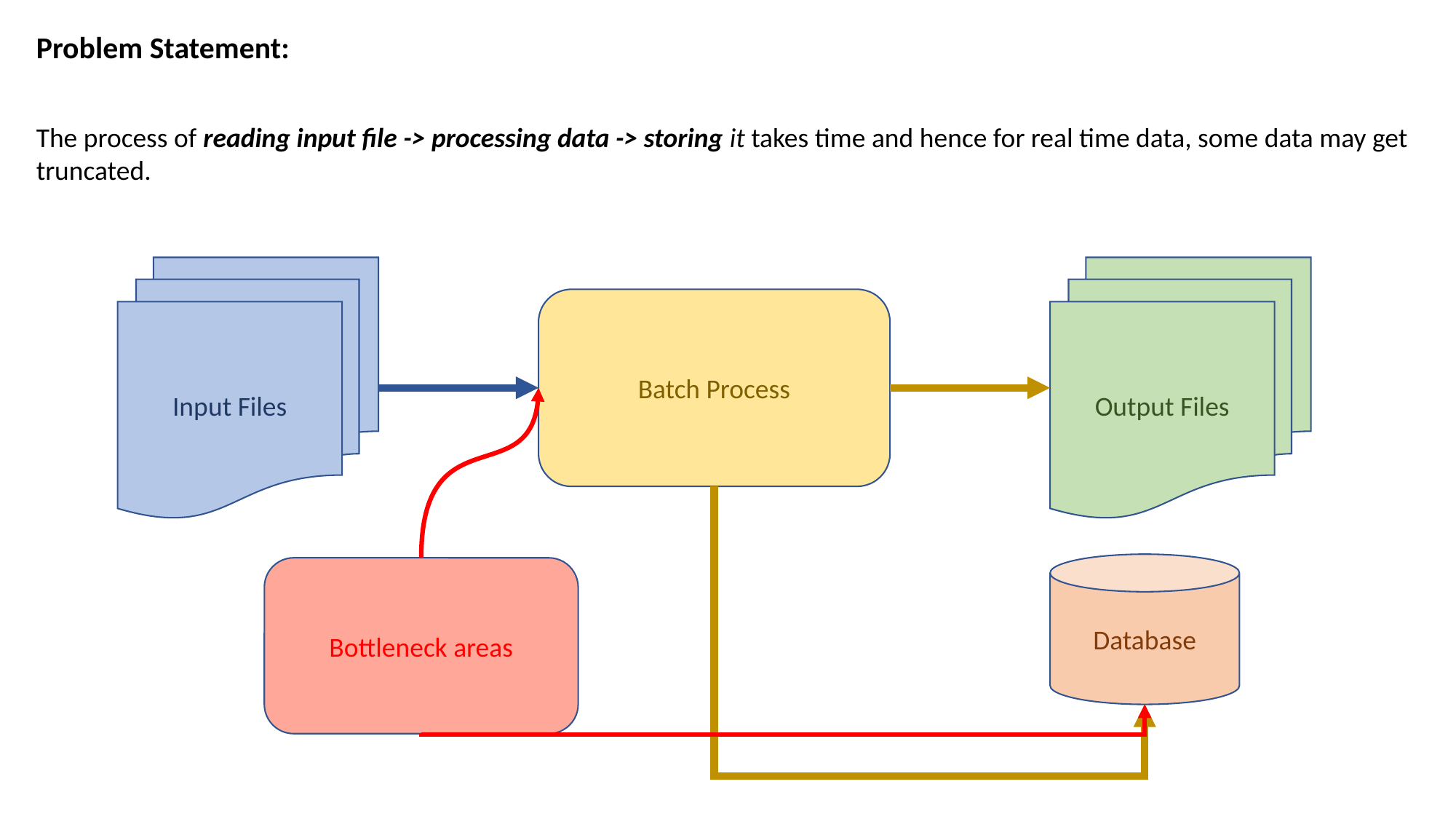

Problem Statement:
The process of reading input file -> processing data -> storing it takes time and hence for real time data, some data may get truncated.
Input Files
Output Files
Batch Process
Database
Bottleneck areas